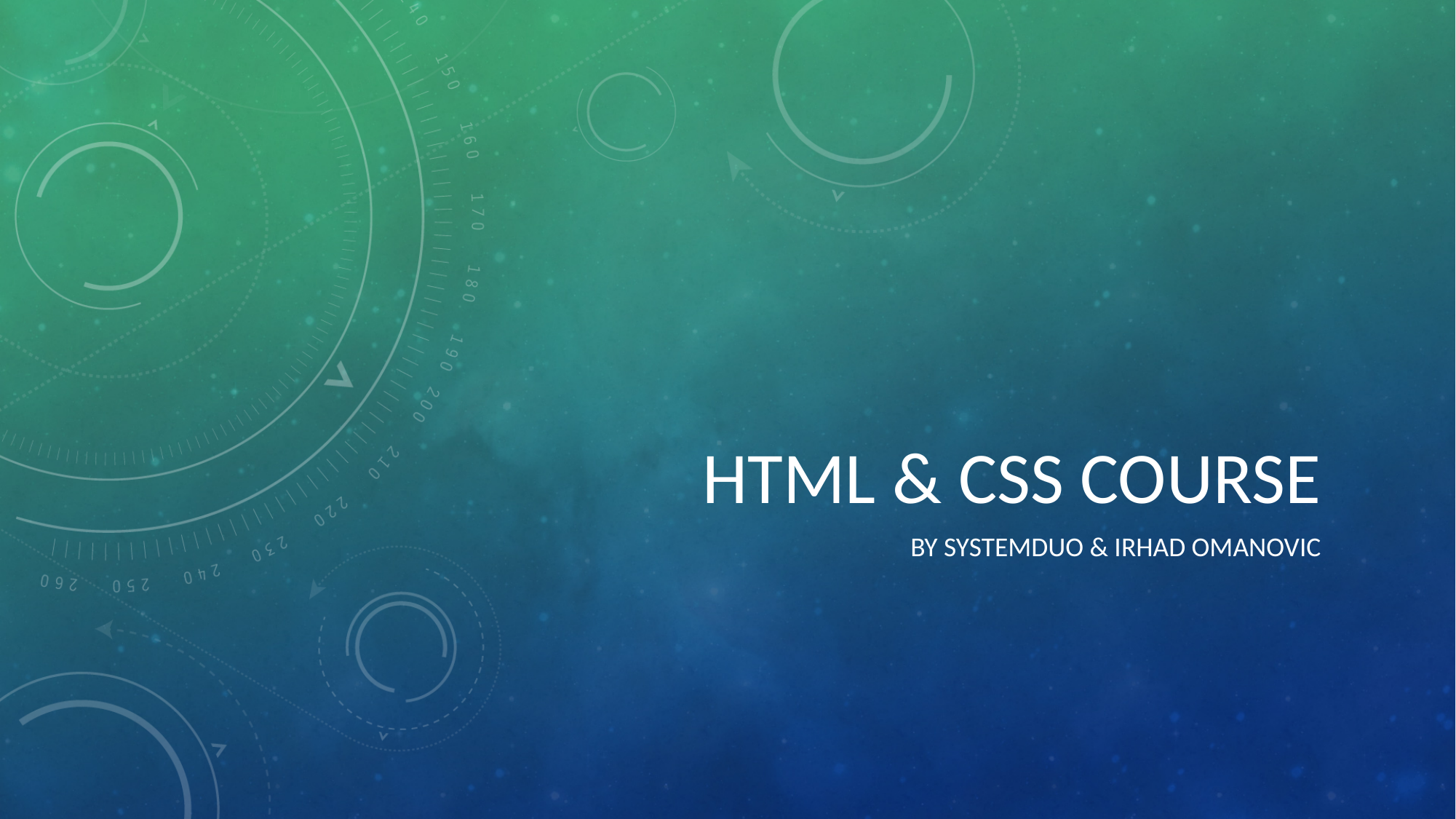

# Html & CSS Course
By Systemduo & Irhad OmanoviC